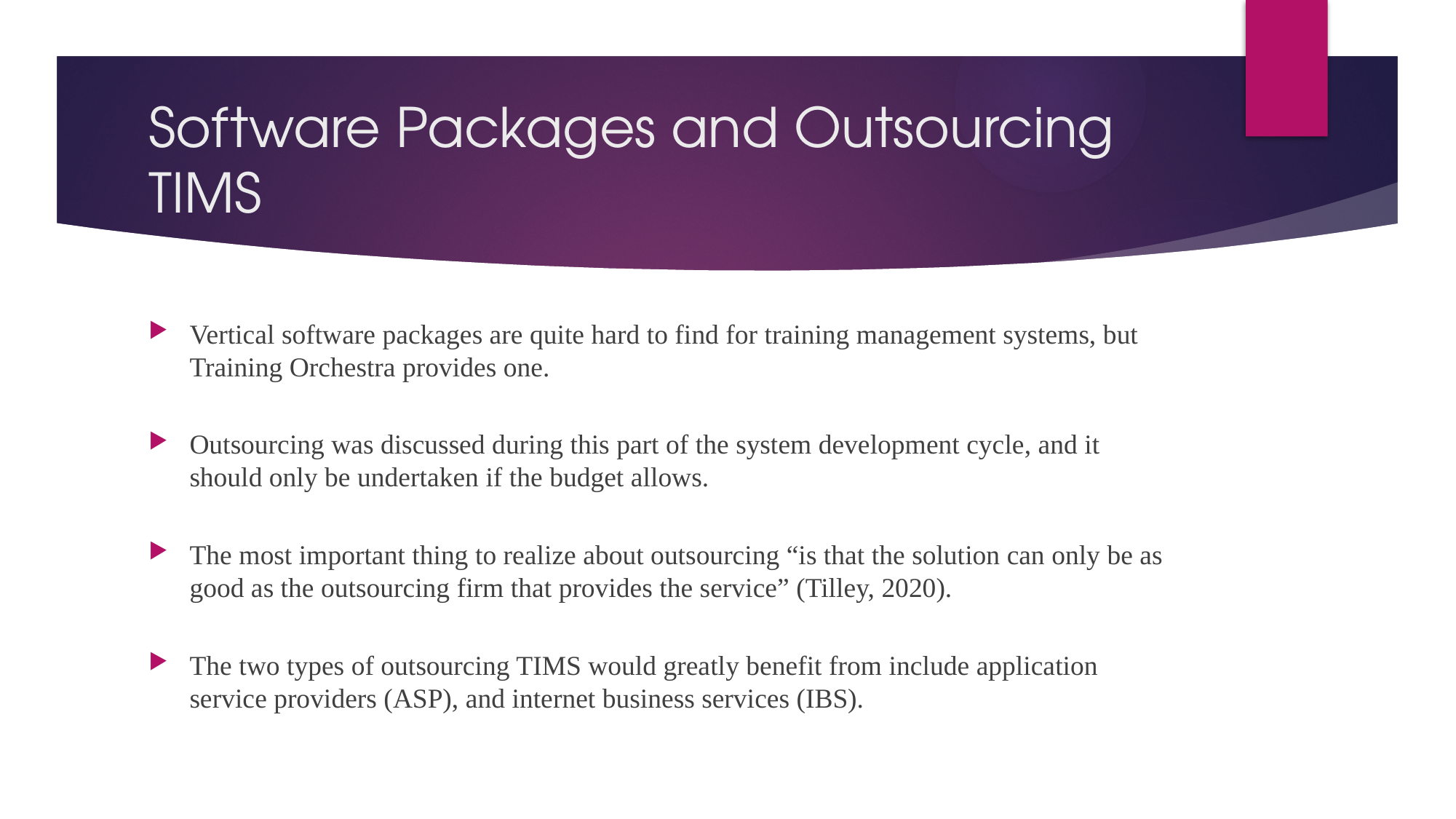

# Software Packages and Outsourcing TIMS
Vertical software packages are quite hard to find for training management systems, but Training Orchestra provides one.

Outsourcing was discussed during this part of the system development cycle, and it should only be undertaken if the budget allows.

The most important thing to realize about outsourcing “is that the solution can only be as good as the outsourcing firm that provides the service” (Tilley, 2020).

The two types of outsourcing TIMS would greatly benefit from include application service providers (ASP), and internet business services (IBS).